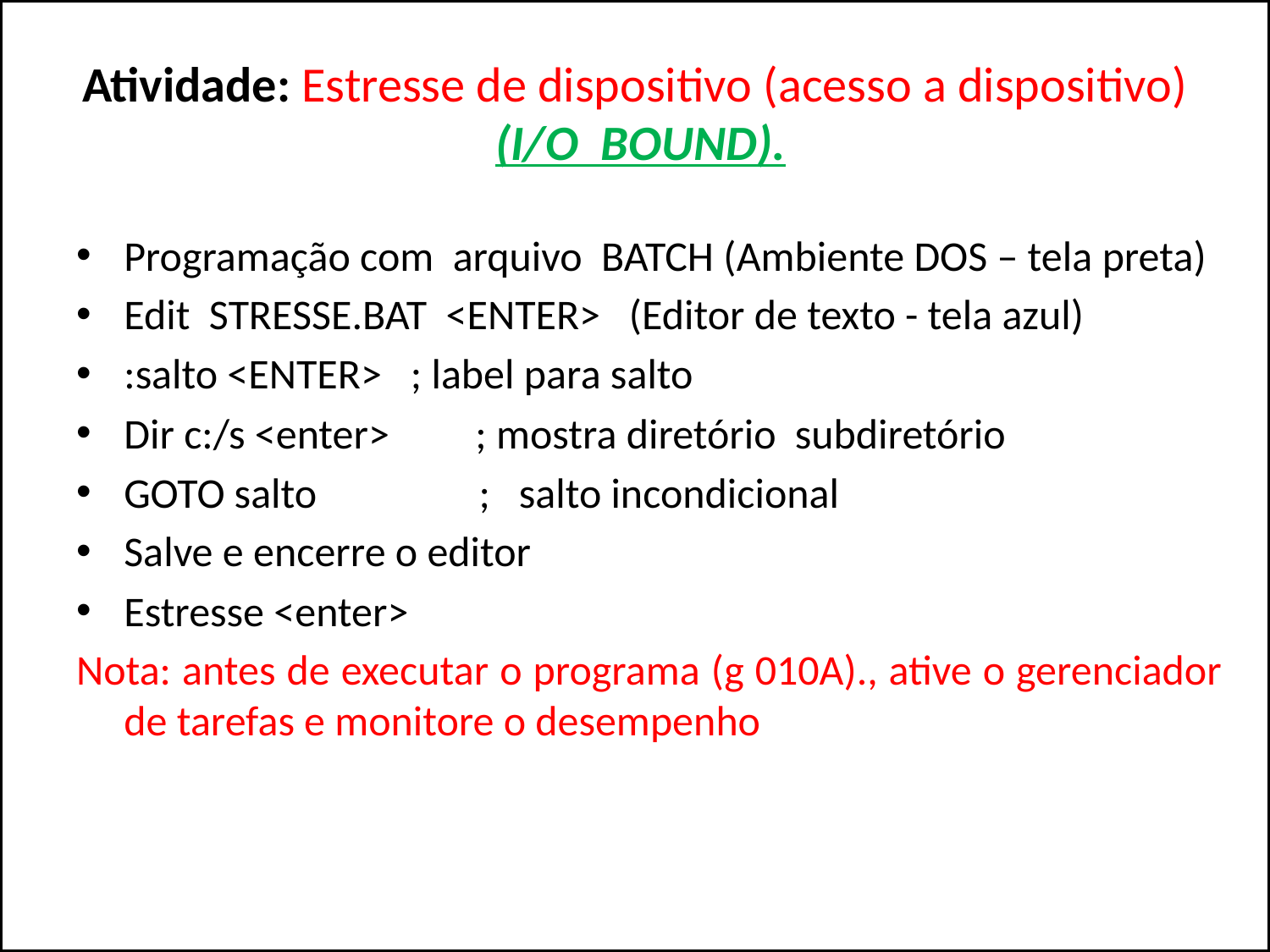

# Atividade: Estresse de dispositivo (acesso a dispositivo) (I/O  BOUND).
Programação com  arquivo  BATCH (Ambiente DOS – tela preta)
Edit  STRESSE.BAT  <ENTER>   (Editor de texto - tela azul)
:salto <ENTER>   ; label para salto
Dir c:/s <enter>         ; mostra diretório  subdiretório
GOTO salto                 ;   salto incondicional
Salve e encerre o editor
Estresse <enter>
Nota: antes de executar o programa (g 010A)., ative o gerenciador de tarefas e monitore o desempenho